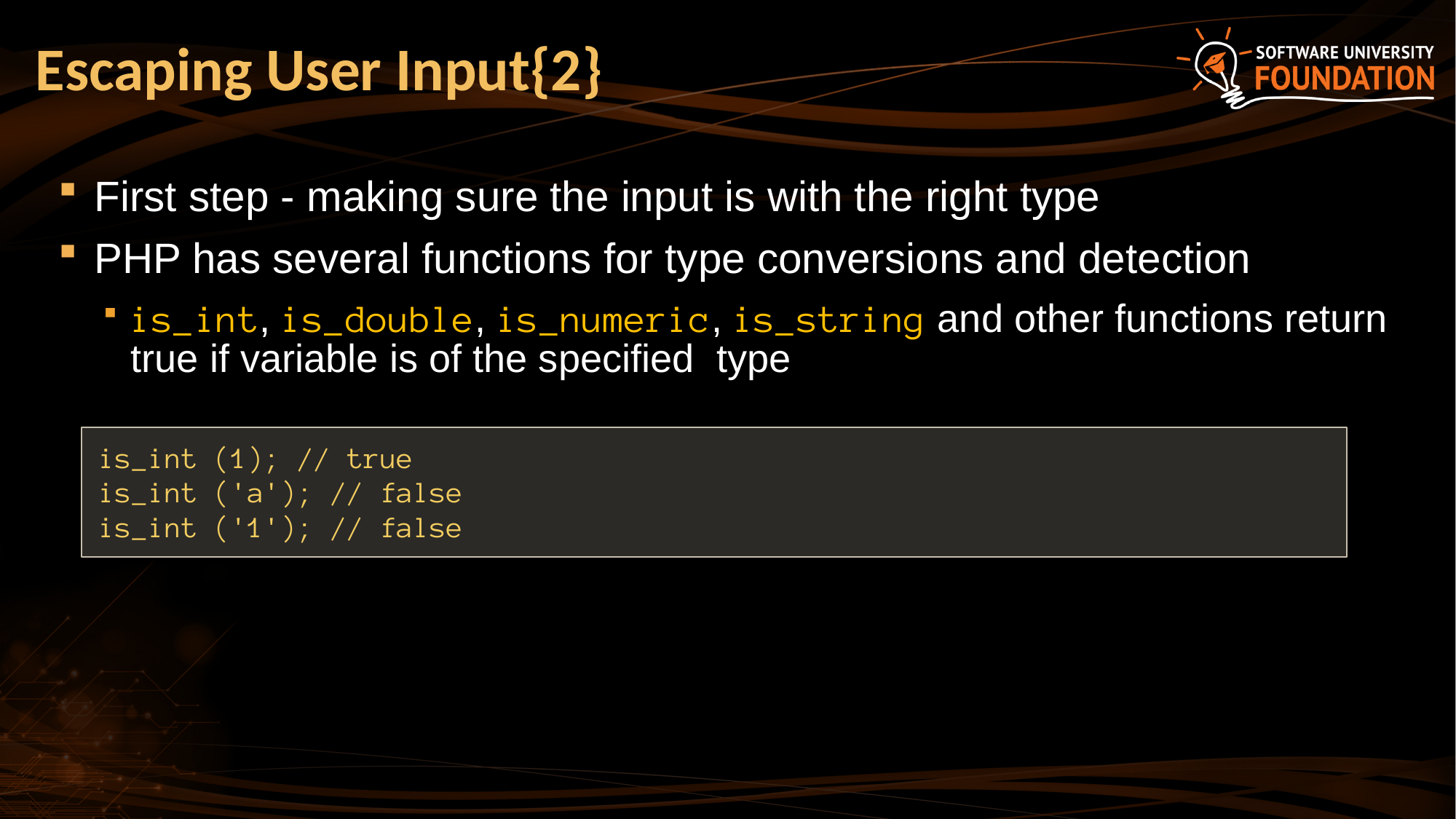

# Escaping User Input{2}
First step - making sure the input is with the right type
PHP has several functions for type conversions and detection
is_int, is_double, is_numeric, is_string and other functions return true if variable is of the specified  type
is_int (1); // true
is_int ('a'); // false
is_int ('1'); // false